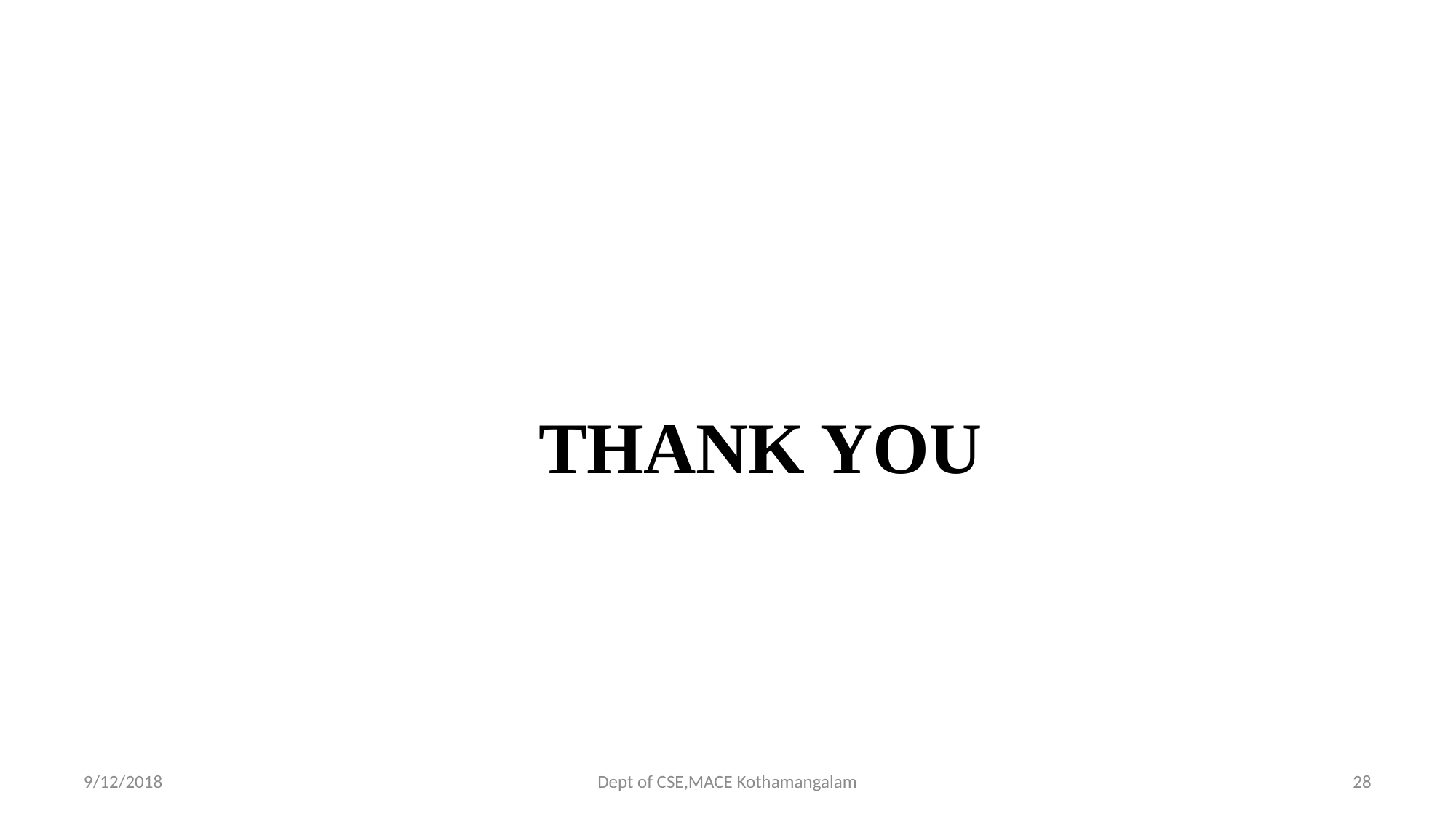

#

                         THANK YOU
9/12/2018
Dept of CSE,MACE Kothamangalam
28